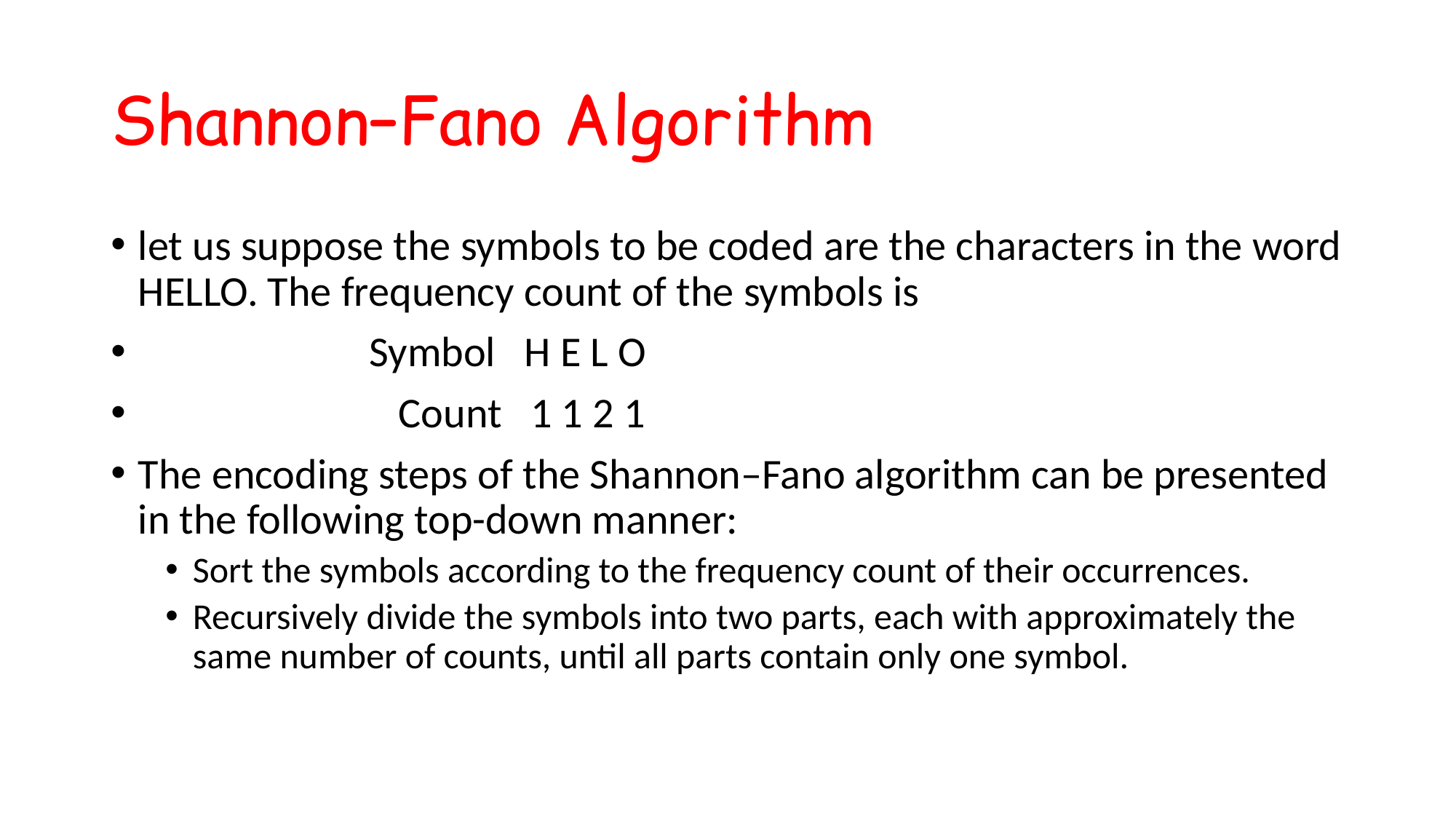

# Shannon–Fano Algorithm
let us suppose the symbols to be coded are the characters in the word HELLO. The frequency count of the symbols is
                        Symbol   H E L O
                           Count   1 1 2 1
The encoding steps of the Shannon–Fano algorithm can be presented in the following top-down manner:
Sort the symbols according to the frequency count of their occurrences.
Recursively divide the symbols into two parts, each with approximately the same number of counts, until all parts contain only one symbol.